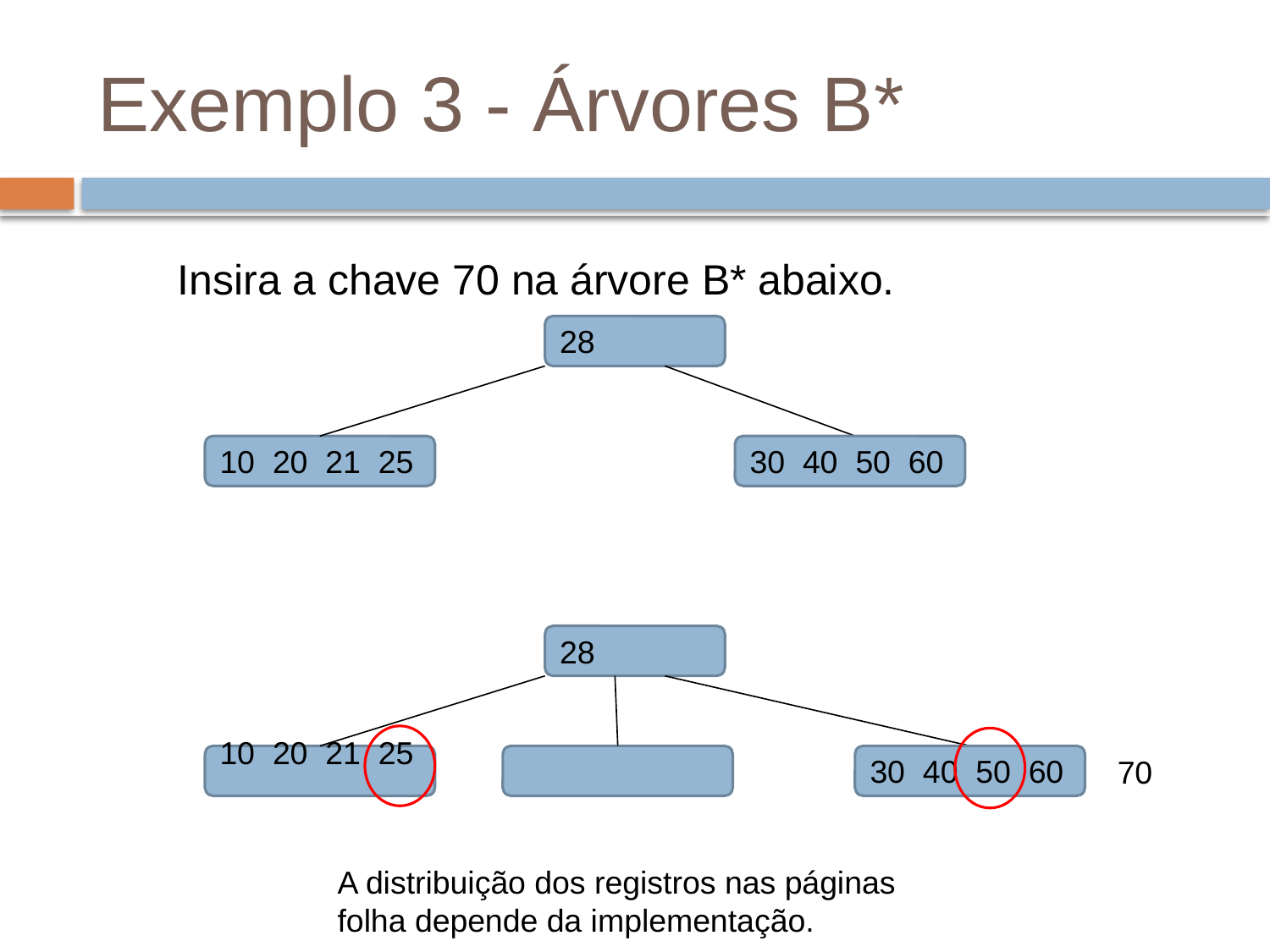

# Exemplo 3 - Árvores B*
Insira a chave 70 na árvore B* abaixo.
28
10  20  21  25
30  40  50  60
28

10  20  21  25

30  40  50  60
70
A distribuição dos registros nas páginas folha depende da implementação.